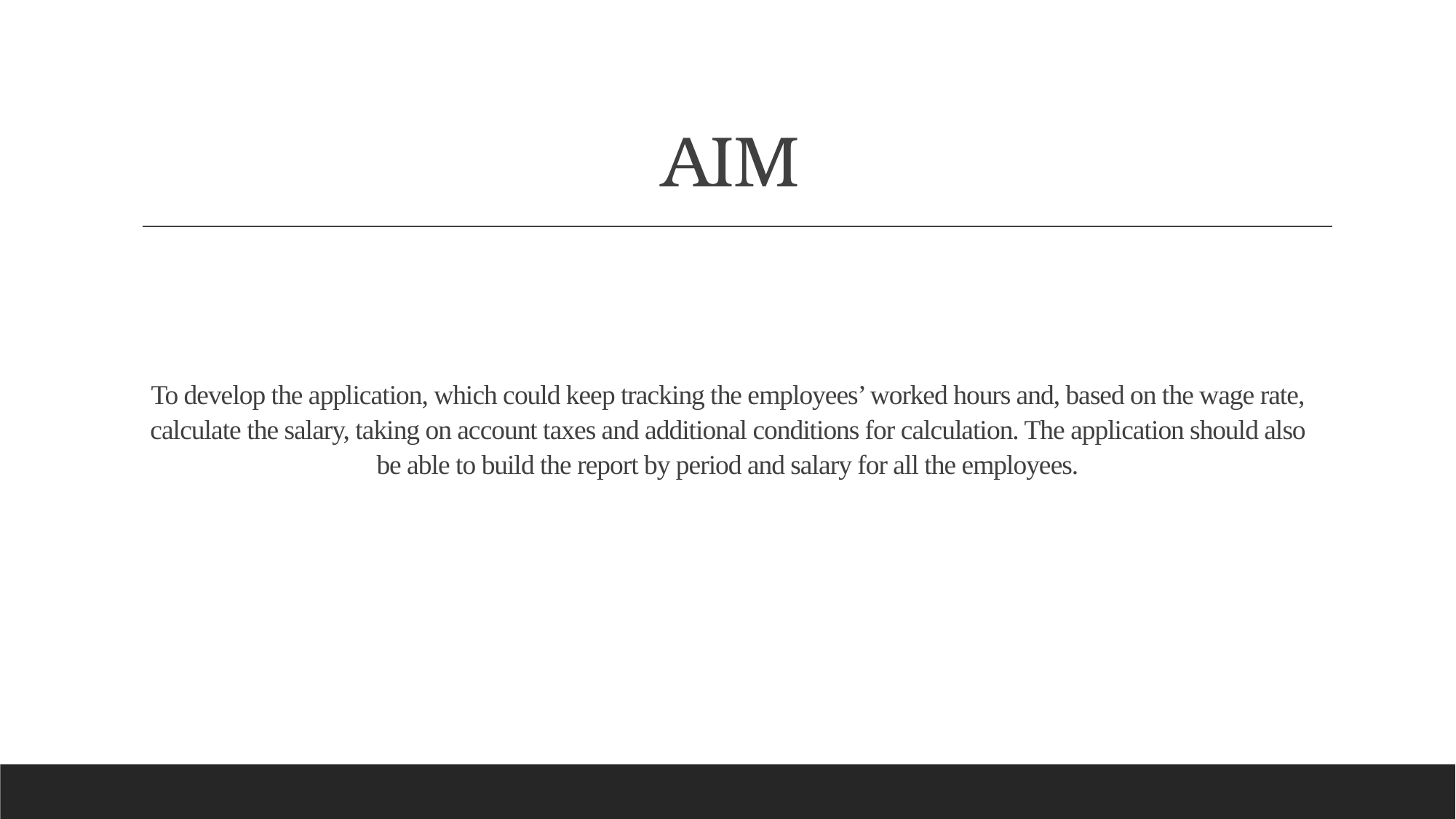

# AIM
To develop the application, which could keep tracking the employees’ worked hours and, based on the wage rate, calculate the salary, taking on account taxes and additional conditions for calculation. The application should also be able to build the report by period and salary for all the employees.